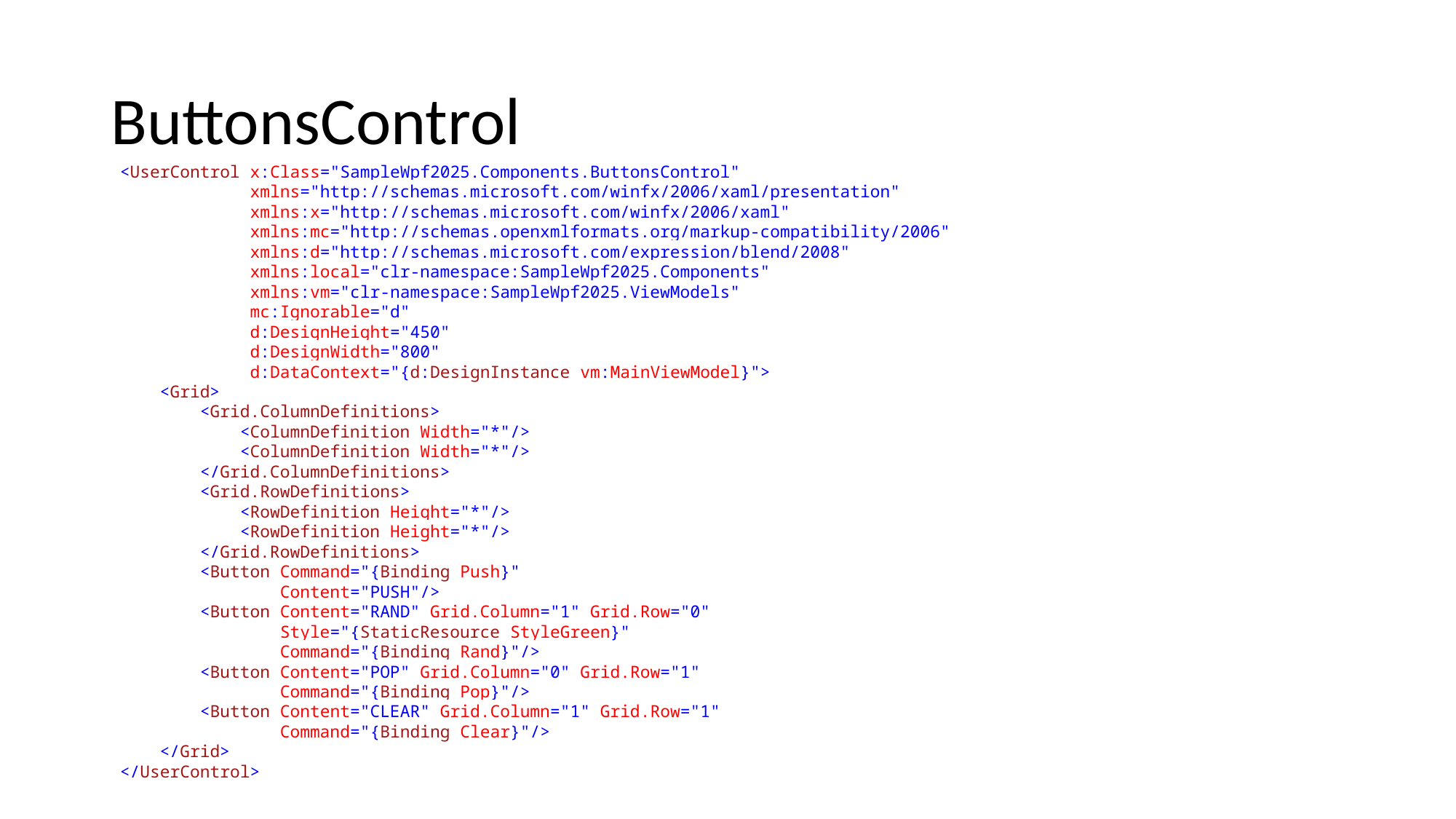

# ButtonsControl
<UserControl x:Class="SampleWpf2025.Components.ButtonsControl"
             xmlns="http://schemas.microsoft.com/winfx/2006/xaml/presentation"
             xmlns:x="http://schemas.microsoft.com/winfx/2006/xaml"
             xmlns:mc="http://schemas.openxmlformats.org/markup-compatibility/2006"
             xmlns:d="http://schemas.microsoft.com/expression/blend/2008"
             xmlns:local="clr-namespace:SampleWpf2025.Components"
             xmlns:vm="clr-namespace:SampleWpf2025.ViewModels"
             mc:Ignorable="d"
             d:DesignHeight="450"
             d:DesignWidth="800"
             d:DataContext="{d:DesignInstance vm:MainViewModel}">
    <Grid>
        <Grid.ColumnDefinitions>
            <ColumnDefinition Width="*"/>
            <ColumnDefinition Width="*"/>
        </Grid.ColumnDefinitions>
        <Grid.RowDefinitions>
            <RowDefinition Height="*"/>
            <RowDefinition Height="*"/>
        </Grid.RowDefinitions>
        <Button Command="{Binding Push}"
                Content="PUSH"/>
        <Button Content="RAND" Grid.Column="1" Grid.Row="0"
                Style="{StaticResource StyleGreen}"
                Command="{Binding Rand}"/>
        <Button Content="POP" Grid.Column="0" Grid.Row="1"
                Command="{Binding Pop}"/>
        <Button Content="CLEAR" Grid.Column="1" Grid.Row="1"
                Command="{Binding Clear}"/>
    </Grid>
</UserControl>